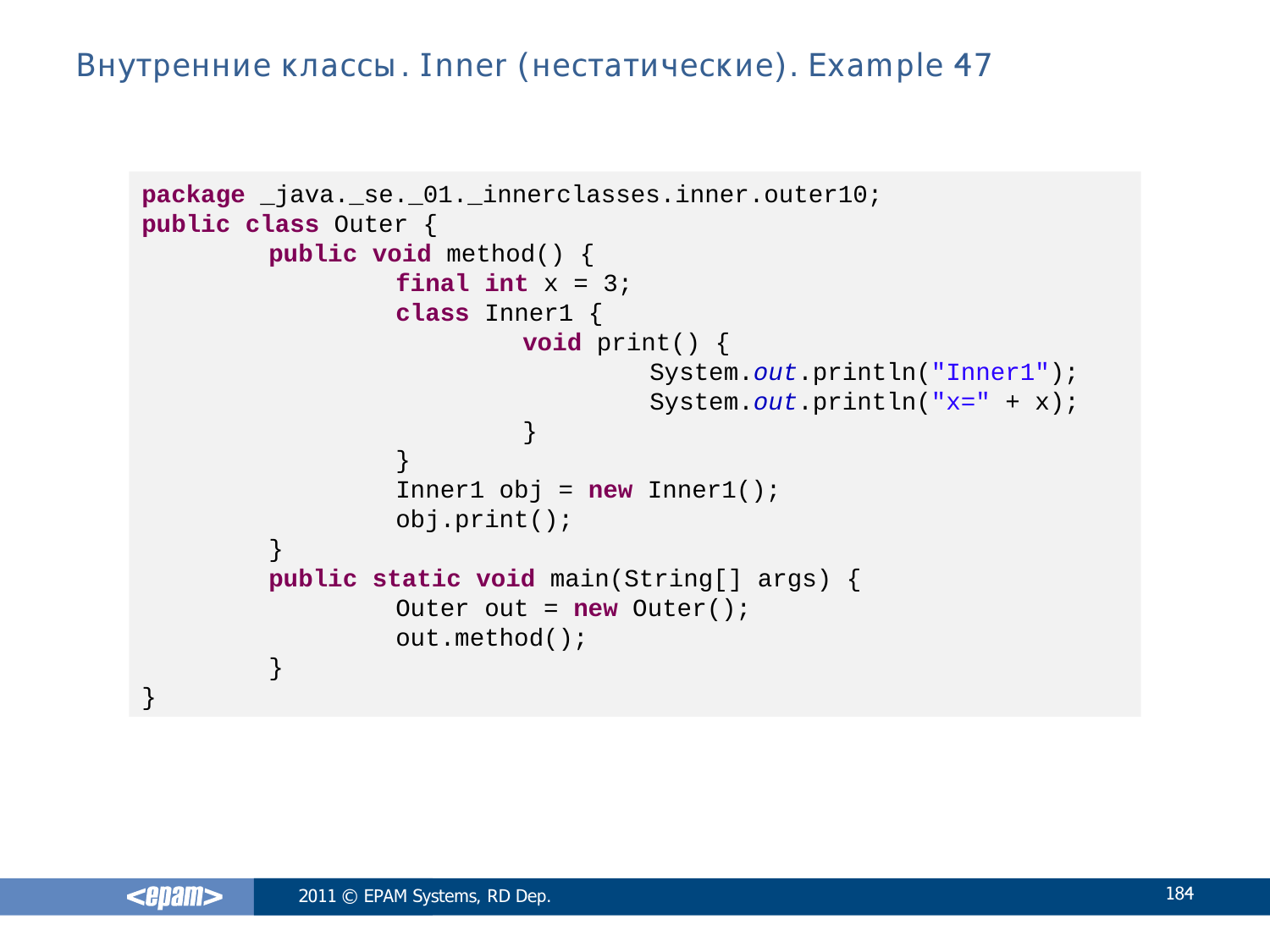

# Внутренние классы. Inner (нестатические). Example 47
package _java._se._01._innerclasses.inner.outer10;
public class Outer {
	public void method() {
		final int x = 3;
		class Inner1 {
			void print() {
				System.out.println("Inner1");
				System.out.println("x=" + x);
			}
		}
		Inner1 obj = new Inner1();
		obj.print();
	}
	public static void main(String[] args) {
		Outer out = new Outer();
		out.method();
	}
}
184
2011 © EPAM Systems, RD Dep.